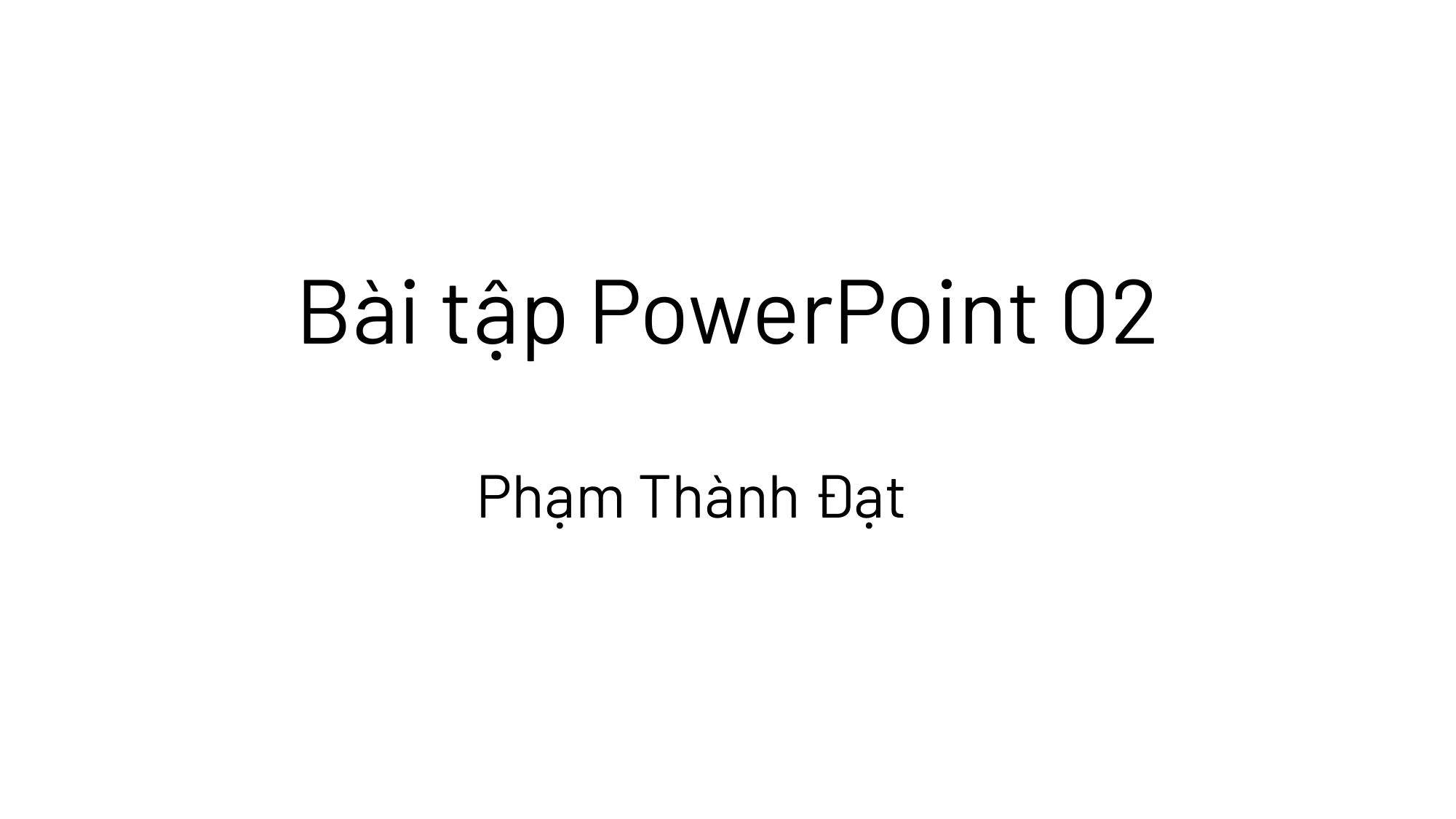

# Bài tập PowerPoint 02
Phạm Thành Đạt